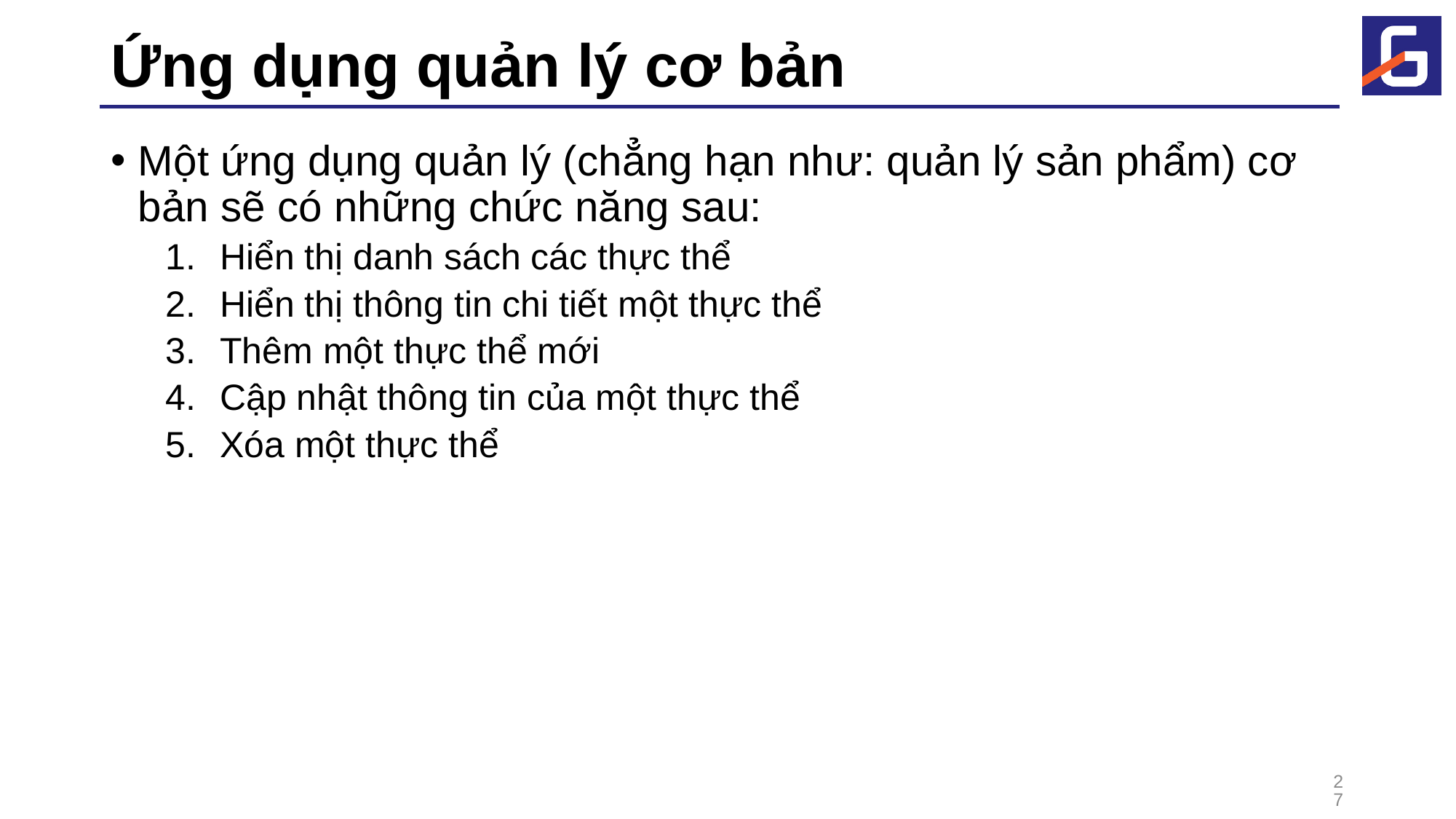

# Ứng dụng quản lý cơ bản
Một ứng dụng quản lý (chẳng hạn như: quản lý sản phẩm) cơ bản sẽ có những chức năng sau:
Hiển thị danh sách các thực thể
Hiển thị thông tin chi tiết một thực thể
Thêm một thực thể mới
Cập nhật thông tin của một thực thể
Xóa một thực thể
27